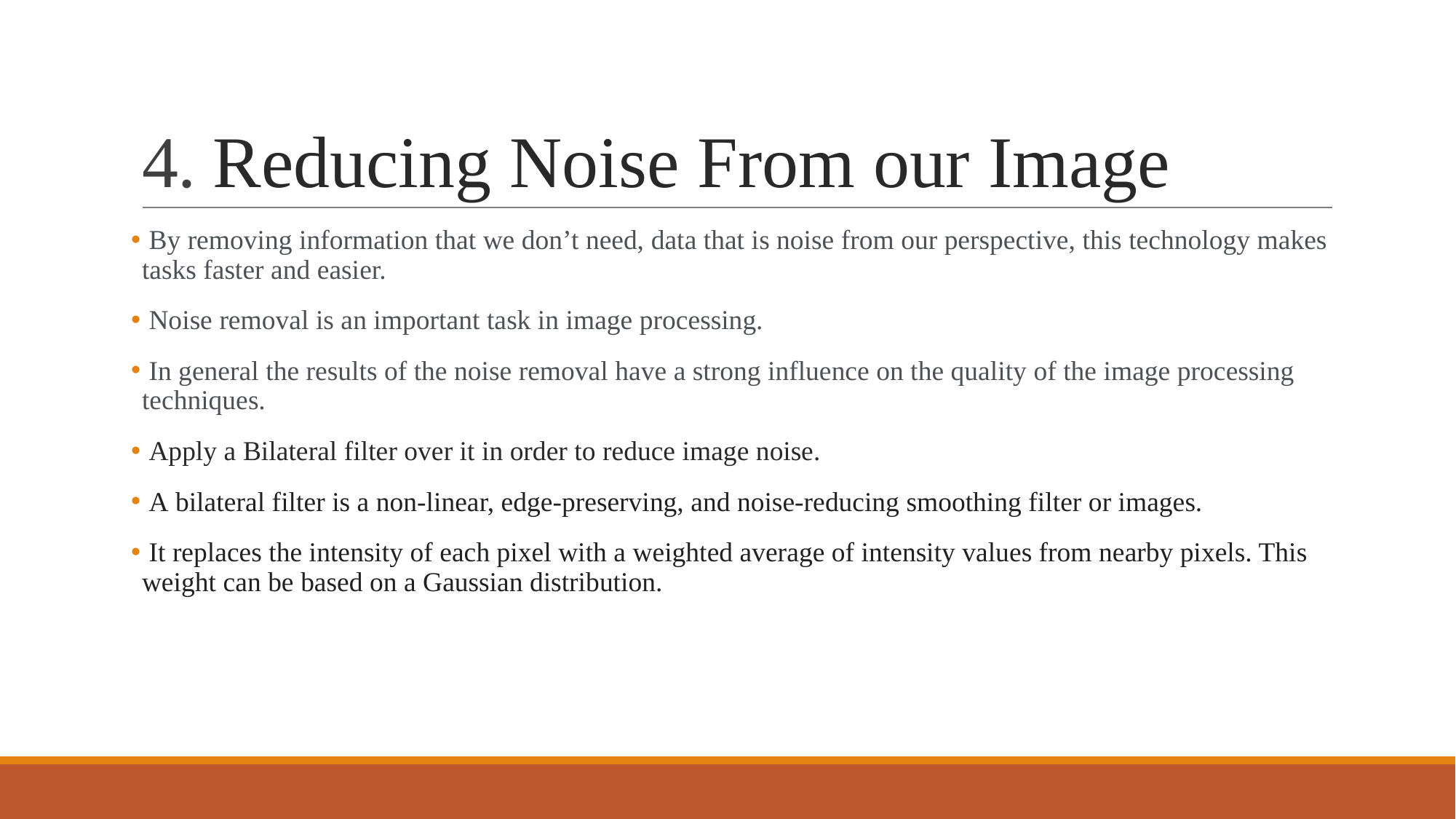

# 4. Reducing Noise From our Image
 By removing information that we don’t need, data that is noise from our perspective, this technology makes tasks faster and easier.
 Noise removal is an important task in image processing.
 In general the results of the noise removal have a strong influence on the quality of the image processing techniques.
 Apply a Bilateral filter over it in order to reduce image noise.
 A bilateral filter is a non-linear, edge-preserving, and noise-reducing smoothing filter or images.
 It replaces the intensity of each pixel with a weighted average of intensity values from nearby pixels. This weight can be based on a Gaussian distribution.